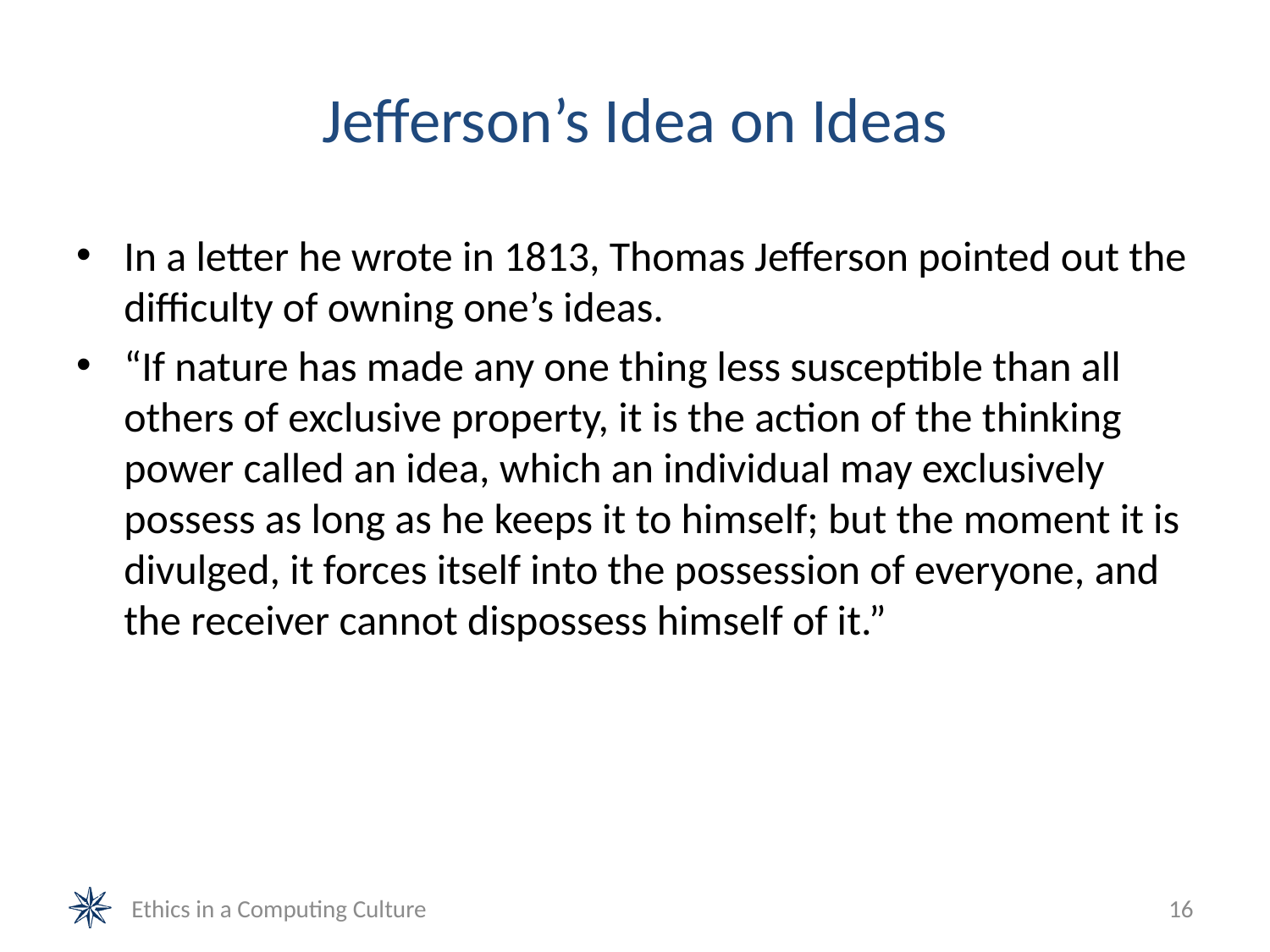

# Jefferson’s Idea on Ideas
In a letter he wrote in 1813, Thomas Jefferson pointed out the difficulty of owning one’s ideas.
“If nature has made any one thing less susceptible than all others of exclusive property, it is the action of the thinking power called an idea, which an individual may exclusively possess as long as he keeps it to himself; but the moment it is divulged, it forces itself into the possession of everyone, and the receiver cannot dispossess himself of it.”
Ethics in a Computing Culture
16